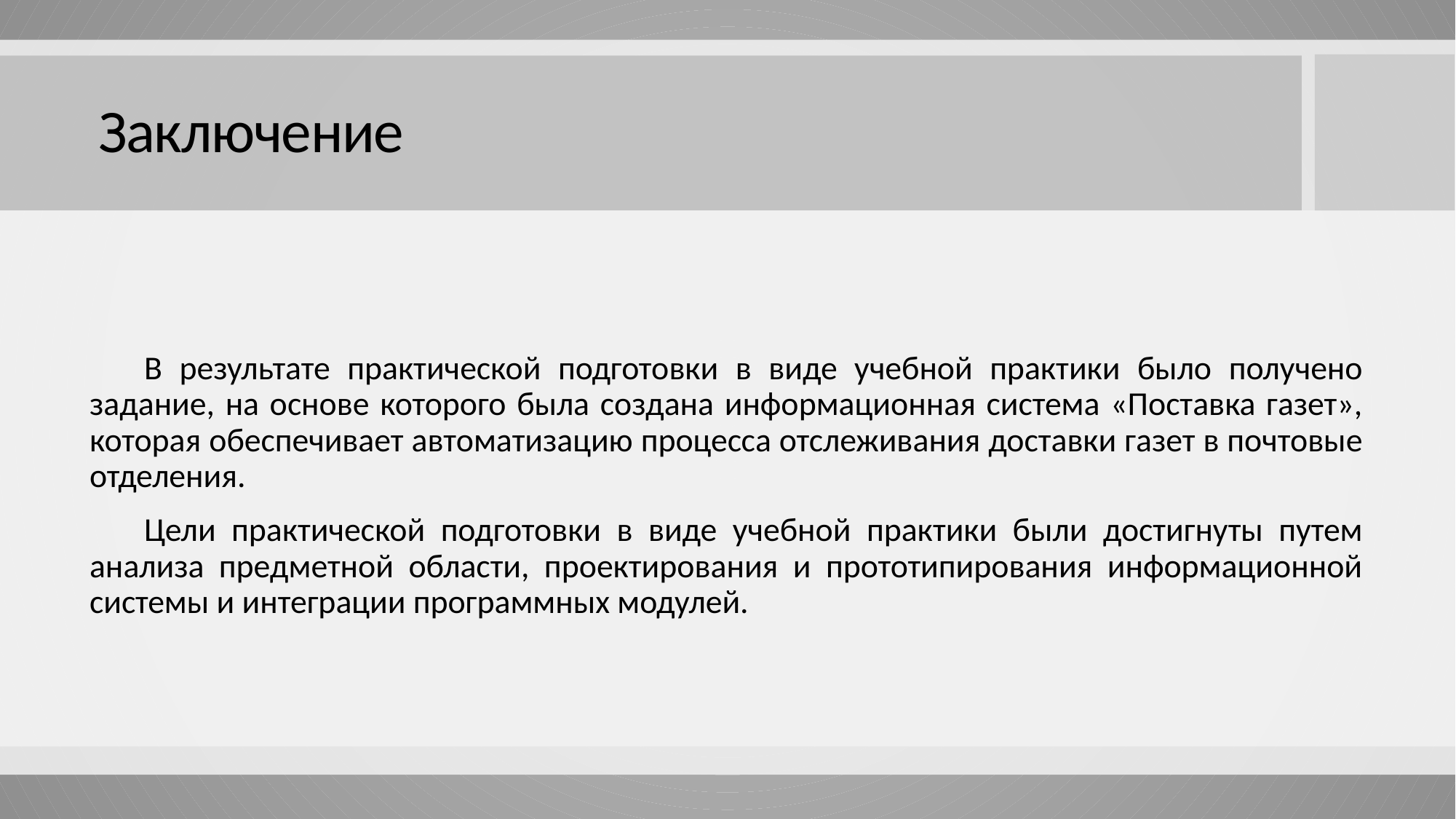

# Заключение

В результате практической подготовки в виде учебной практики было получено задание, на основе которого была создана информационная система «Поставка газет», которая обеспечивает автоматизацию процесса отслеживания доставки газет в почтовые отделения.
Цели практической подготовки в виде учебной практики были достигнуты путем анализа предметной области, проектирования и прототипирования информационной системы и интеграции программных модулей.